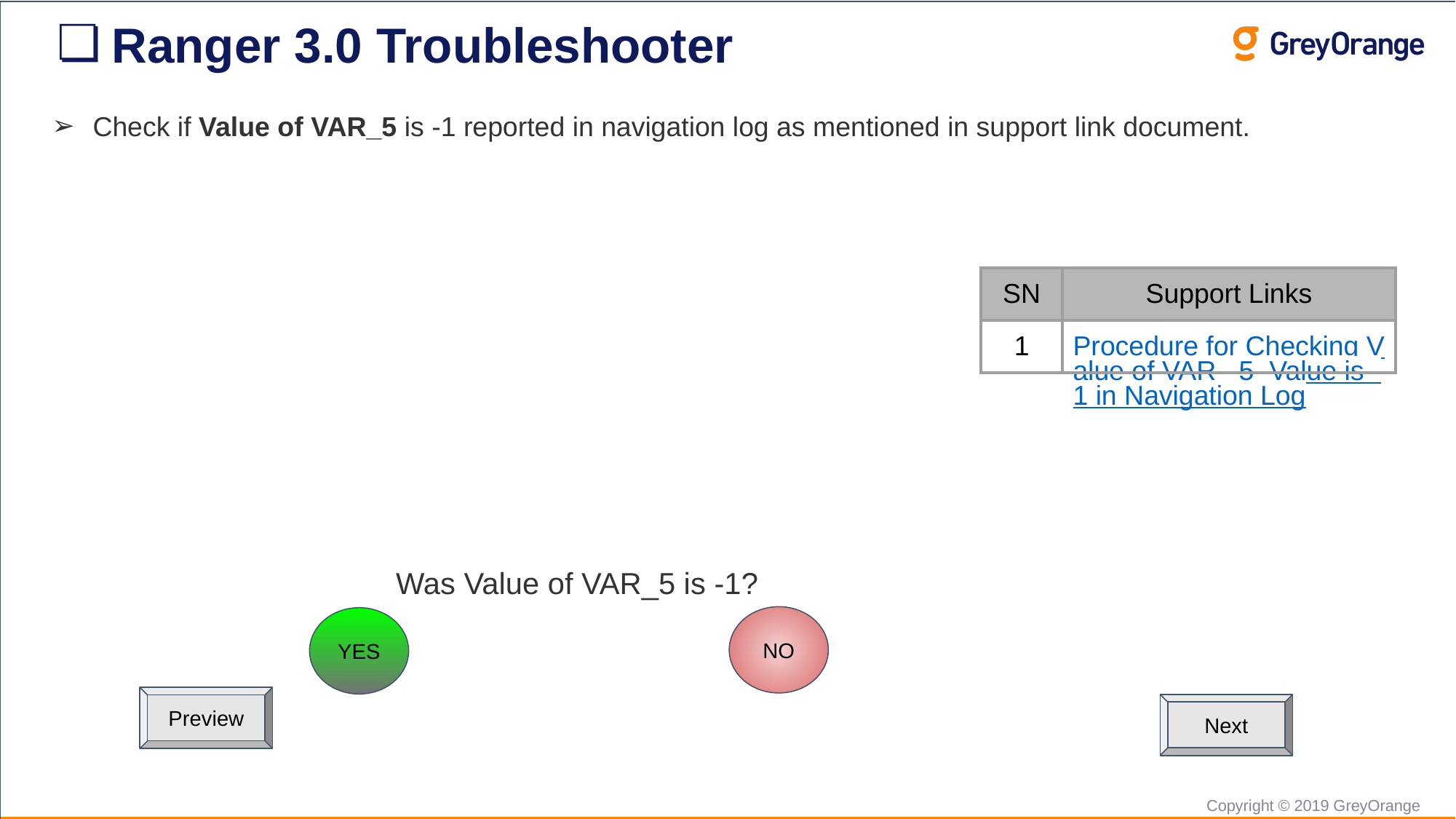

Ranger 3.0 Troubleshooter
Check if Value of VAR_5 is -1 reported in navigation log as mentioned in support link document.

| SN | Support Links |
| --- | --- |
| 1 | Procedure for Checking Value of VAR\_ 5 Value is -1 in Navigation Log |
Was Value of VAR_5 is -1?
NO
YES
Preview
Next